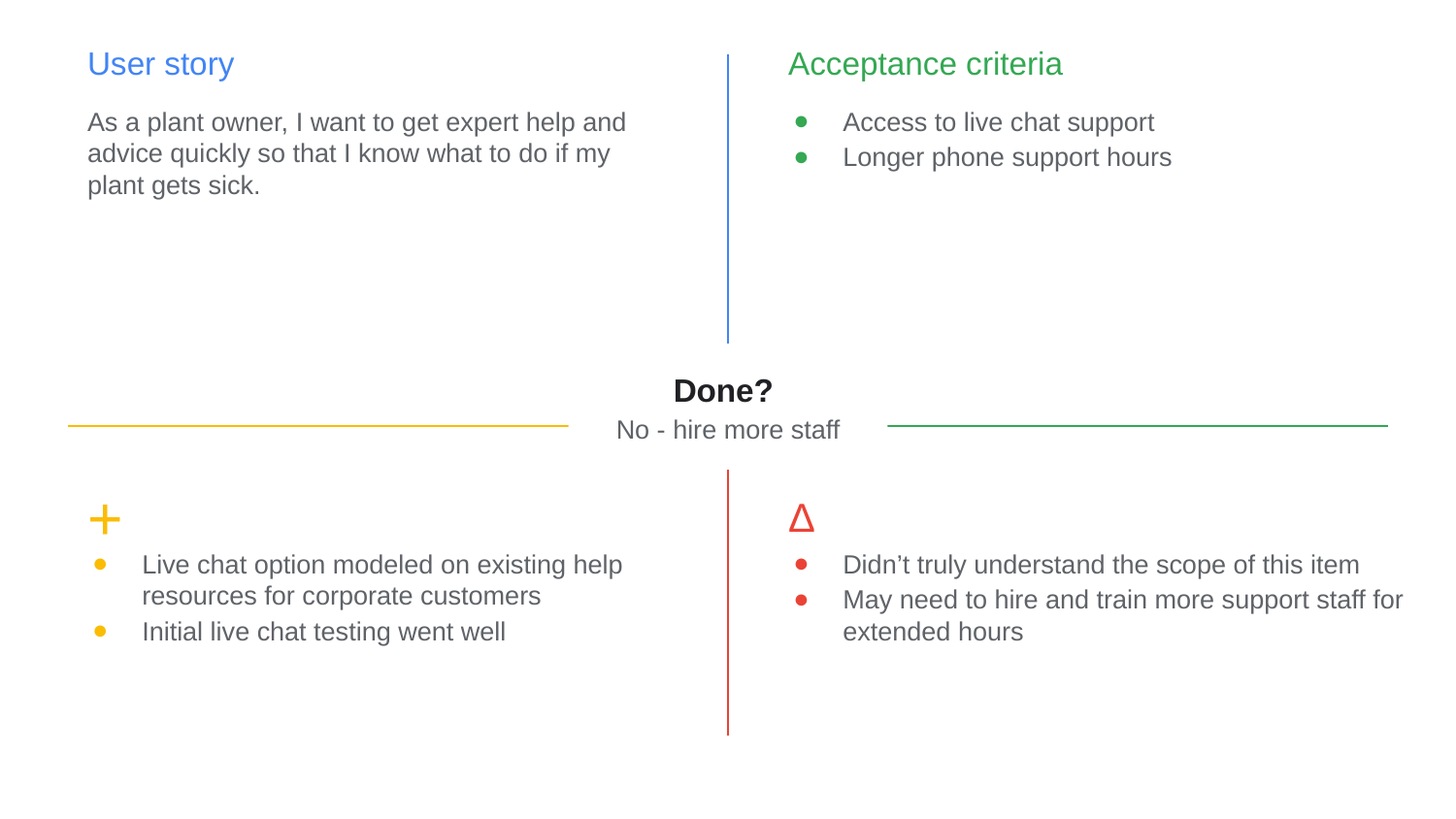

User story
Acceptance criteria
As a plant owner, I want to get expert help and advice quickly so that I know what to do if my plant gets sick.

Access to live chat support
Longer phone support hours

Done?
No - hire more staff

+
Δ
Live chat option modeled on existing help resources for corporate customers
Initial live chat testing went well

Didn’t truly understand the scope of this item
May need to hire and train more support staff for extended hours